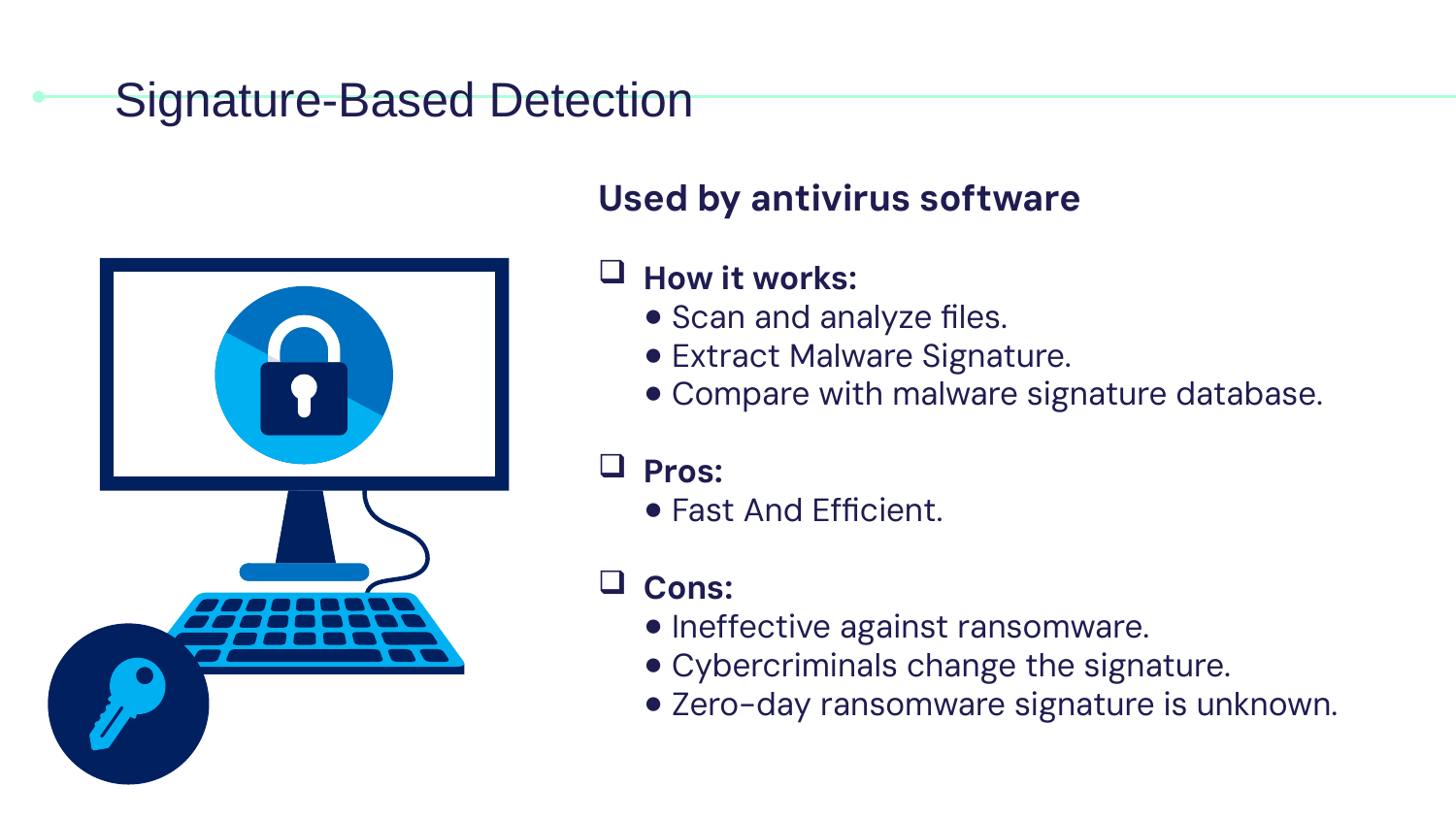

# Signature-Based Detection
Used by antivirus software

How it works:
 Scan and analyze files.
 Extract Malware Signature.
 Compare with malware signature database.

Pros:
 Fast And Efficient.

Cons:
 Ineffective against ransomware.
 Cybercriminals change the signature.
 Zero-day ransomware signature is unknown.